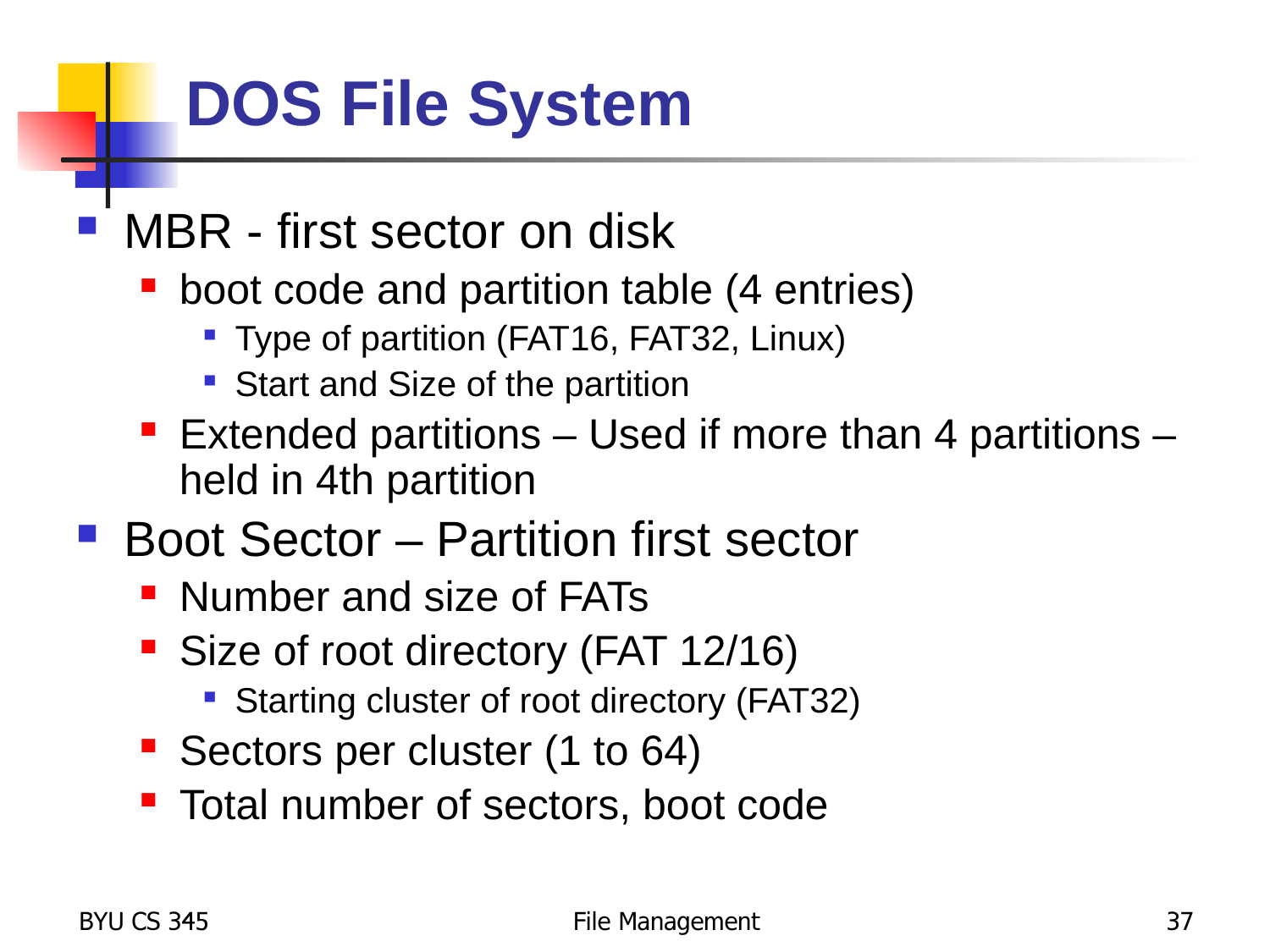

# DOS File System
MBR - first sector on disk
boot code and partition table (4 entries)
Type of partition (FAT16, FAT32, Linux)
Start and Size of the partition
Extended partitions – Used if more than 4 partitions – held in 4th partition
Boot Sector – Partition first sector
Number and size of FATs
Size of root directory (FAT 12/16)
Starting cluster of root directory (FAT32)
Sectors per cluster (1 to 64)
Total number of sectors, boot code
BYU CS 345
File Management
37